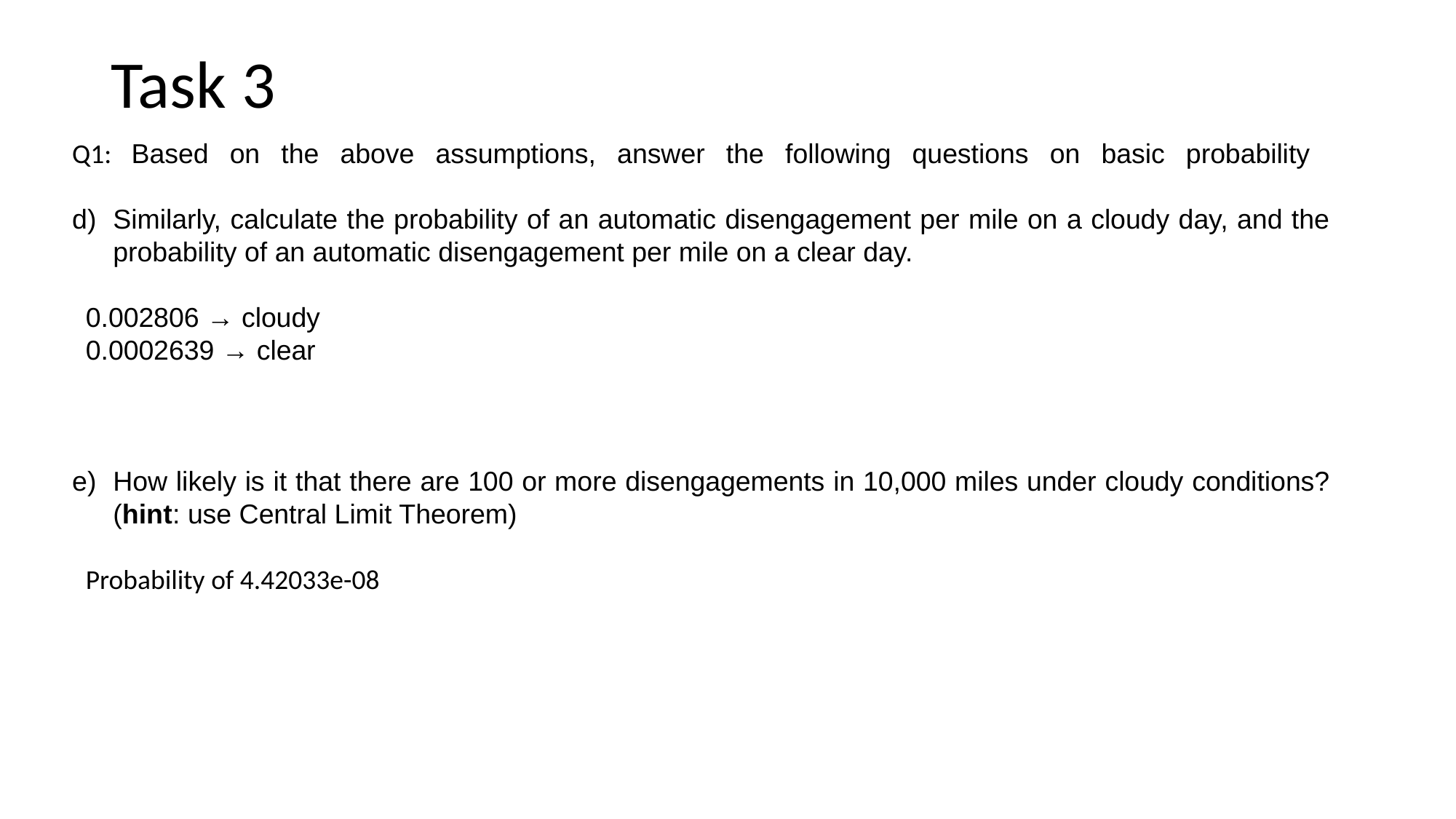

# Task 3
Q1: Based on the above assumptions, answer the following questions on basic probability
Similarly, calculate the probability of an automatic disengagement per mile on a cloudy day, and the probability of an automatic disengagement per mile on a clear day.

0.002806 → cloudy
0.0002639 → clear

How likely is it that there are 100 or more disengagements in 10,000 miles under cloudy conditions? (hint: use Central Limit Theorem)

Probability of 4.42033e-08